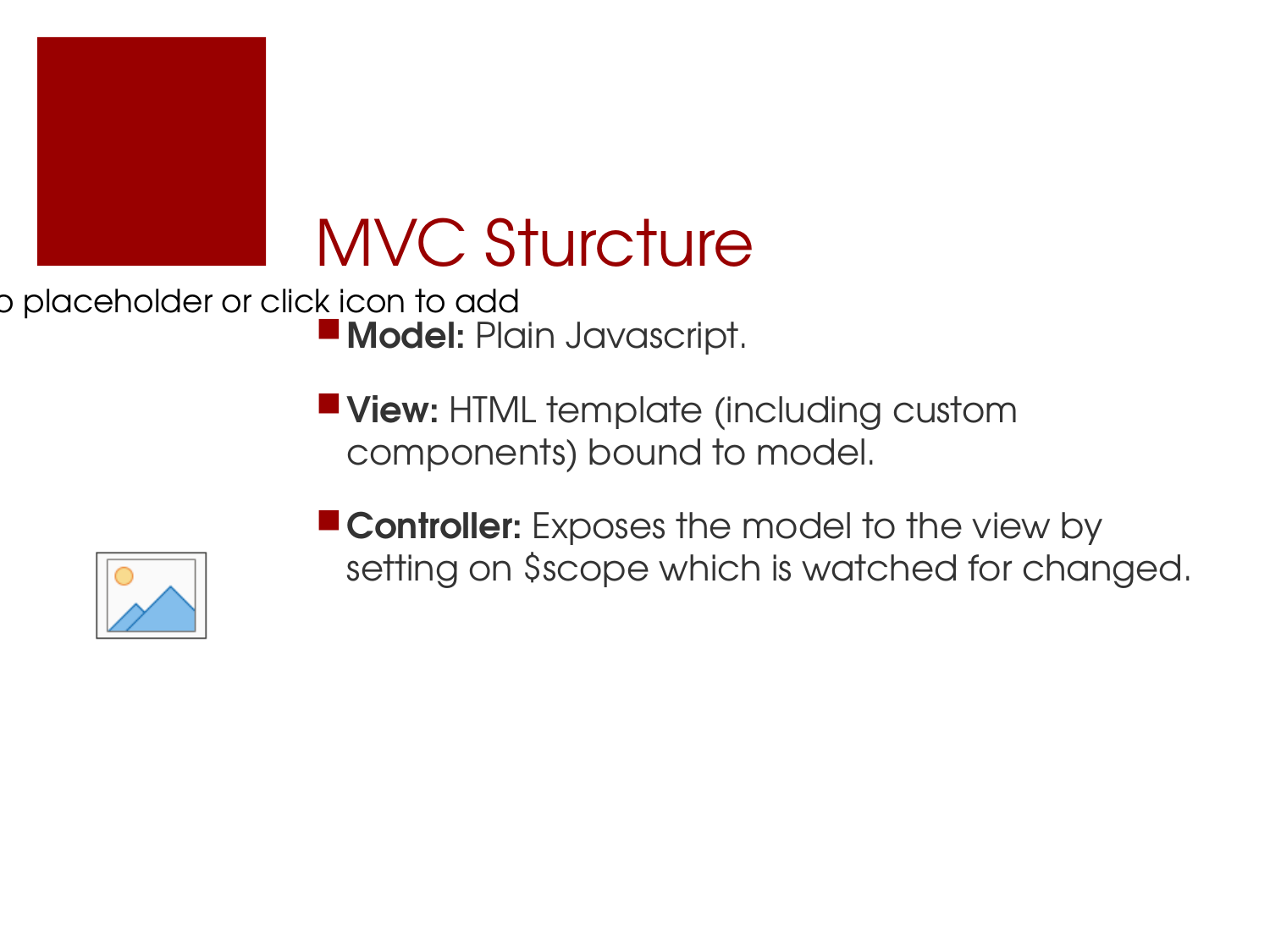

# MVC Sturcture

Model: Plain Javascript.
View: HTML template (including custom components) bound to model.
Controller: Exposes the model to the view by setting on $scope which is watched for changed.